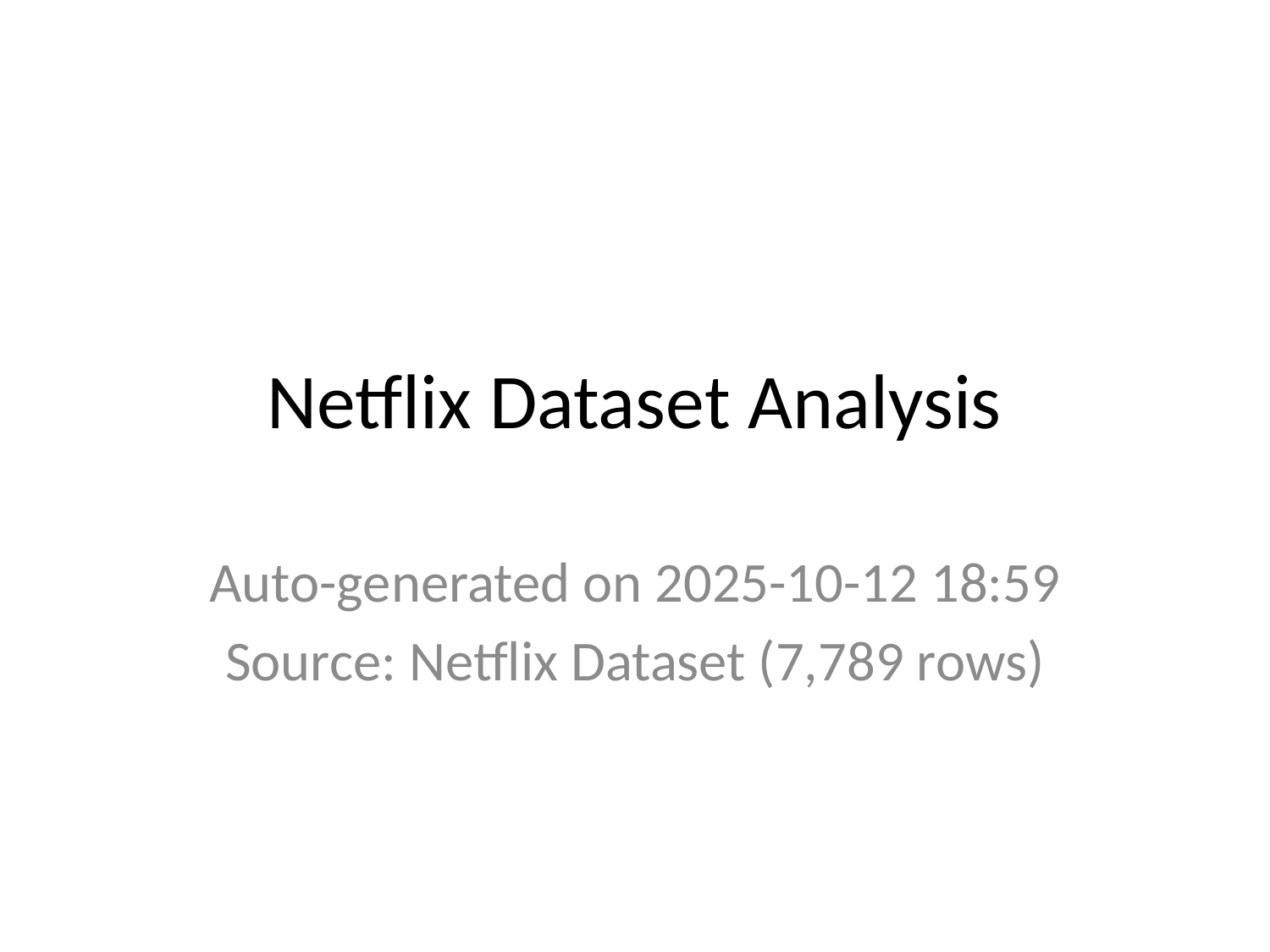

# Netflix Dataset Analysis
Auto-generated on 2025-10-12 18:59
Source: Netflix Dataset (7,789 rows)